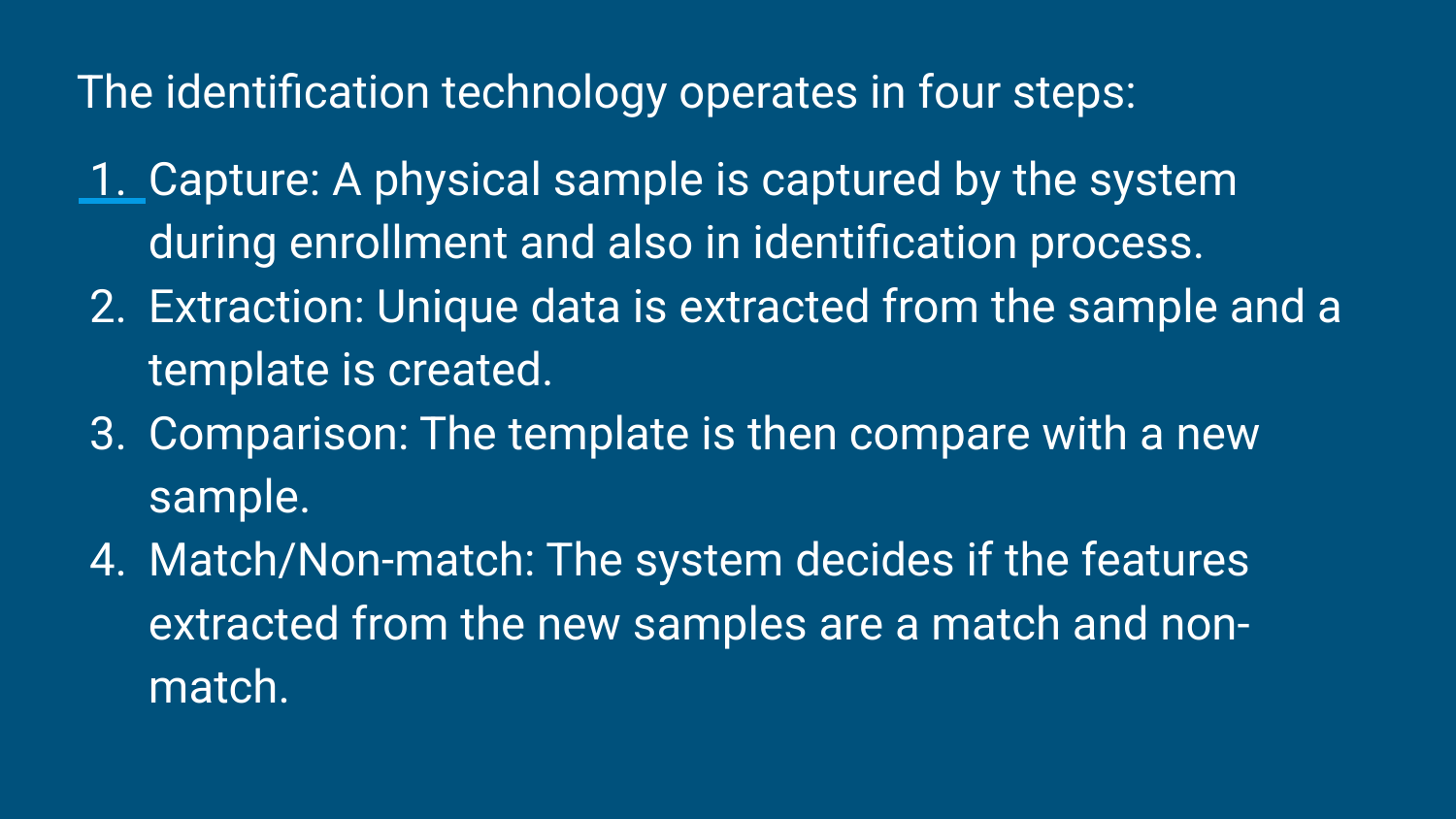

The identification technology operates in four steps:
Capture: A physical sample is captured by the system during enrollment and also in identification process.
Extraction: Unique data is extracted from the sample and a template is created.
Comparison: The template is then compare with a new sample.
Match/Non-match: The system decides if the features extracted from the new samples are a match and non-match.